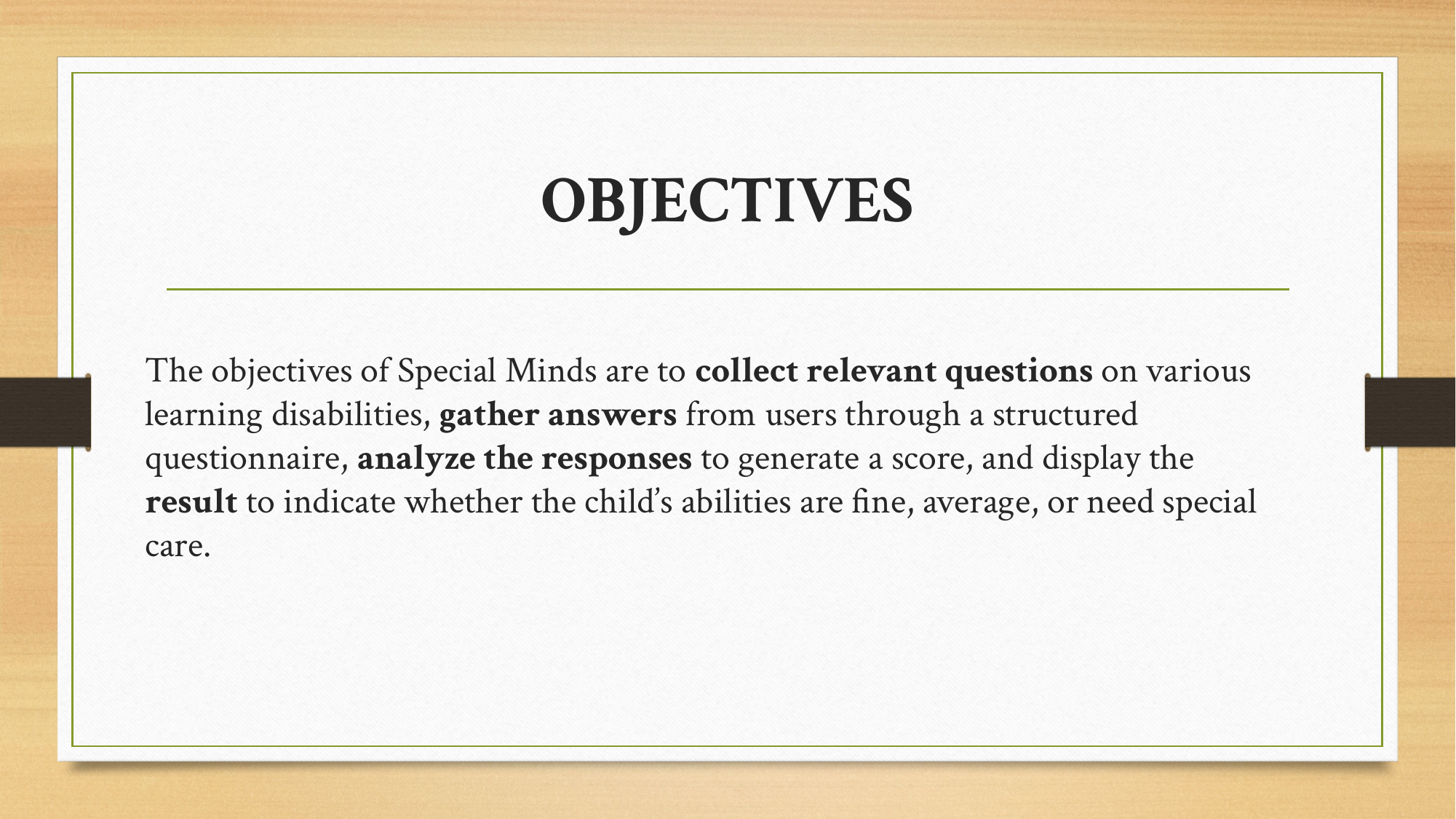

# OBJECTIVES
The objectives of Special Minds are to collect relevant questions on various learning disabilities, gather answers from users through a structured questionnaire, analyze the responses to generate a score, and display the result to indicate whether the child’s abilities are fine, average, or need special care.